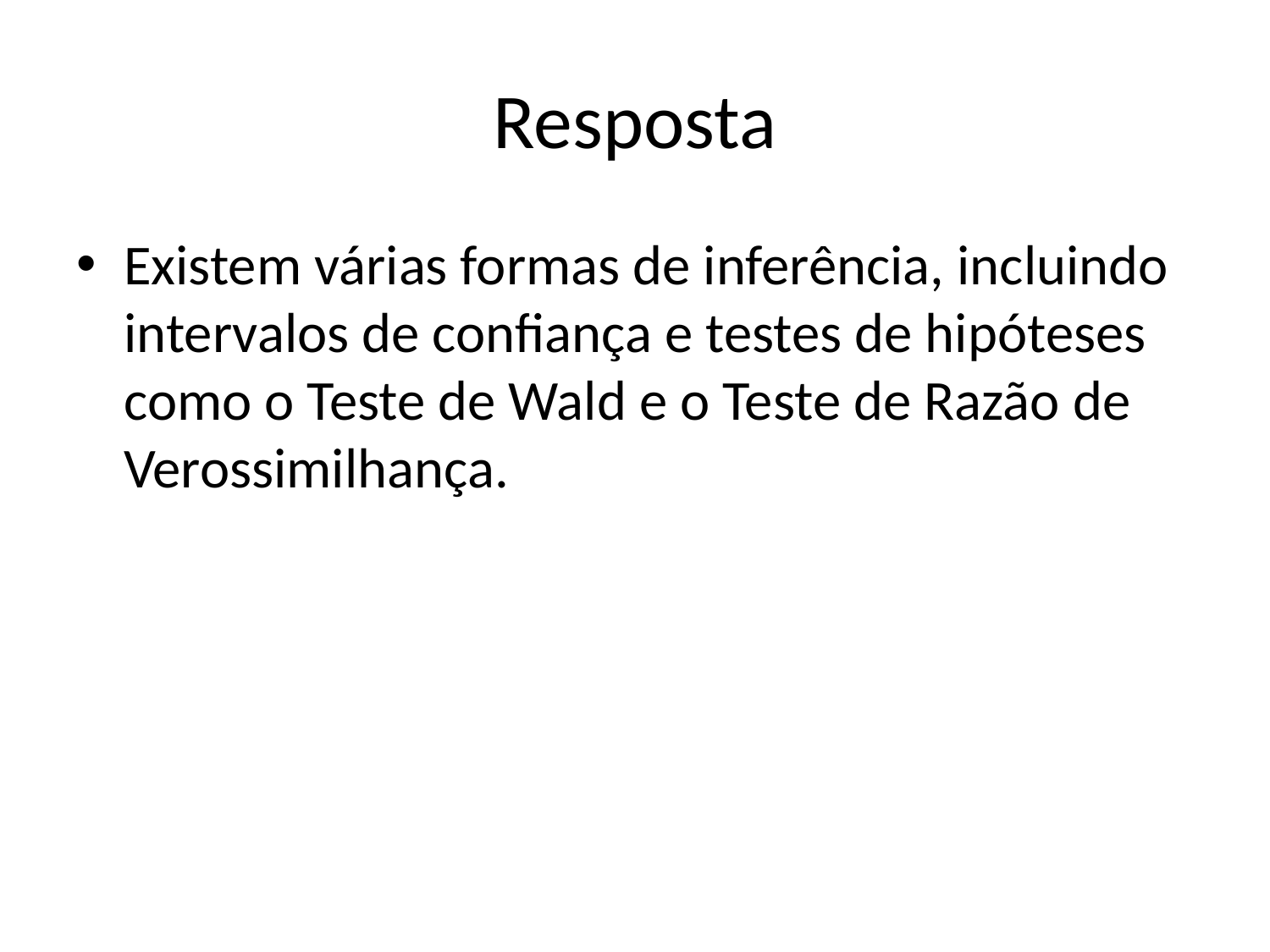

# Resposta
Existem várias formas de inferência, incluindo intervalos de confiança e testes de hipóteses como o Teste de Wald e o Teste de Razão de Verossimilhança.